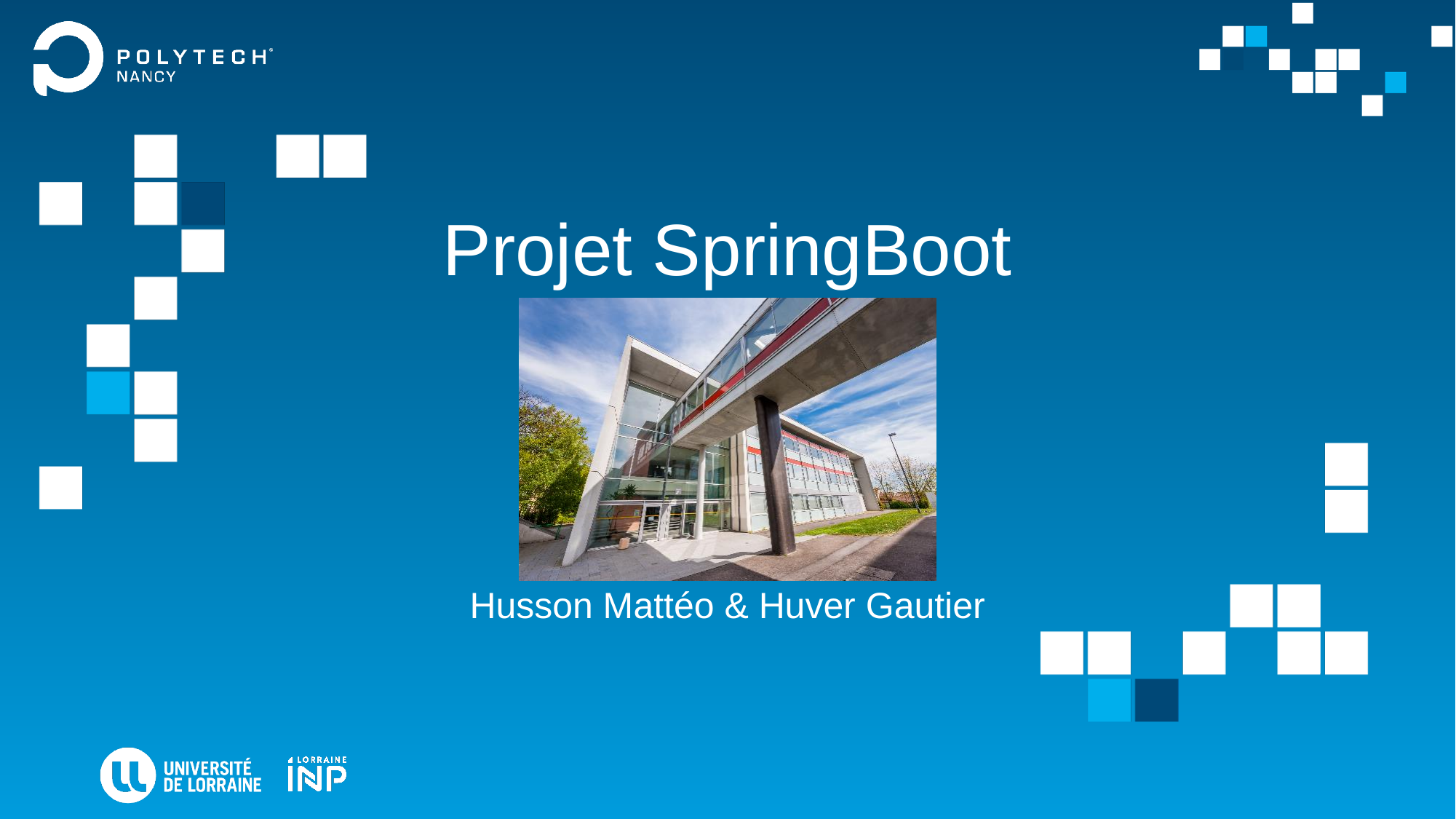

# Projet SpringBoot
Husson Mattéo & Huver Gautier